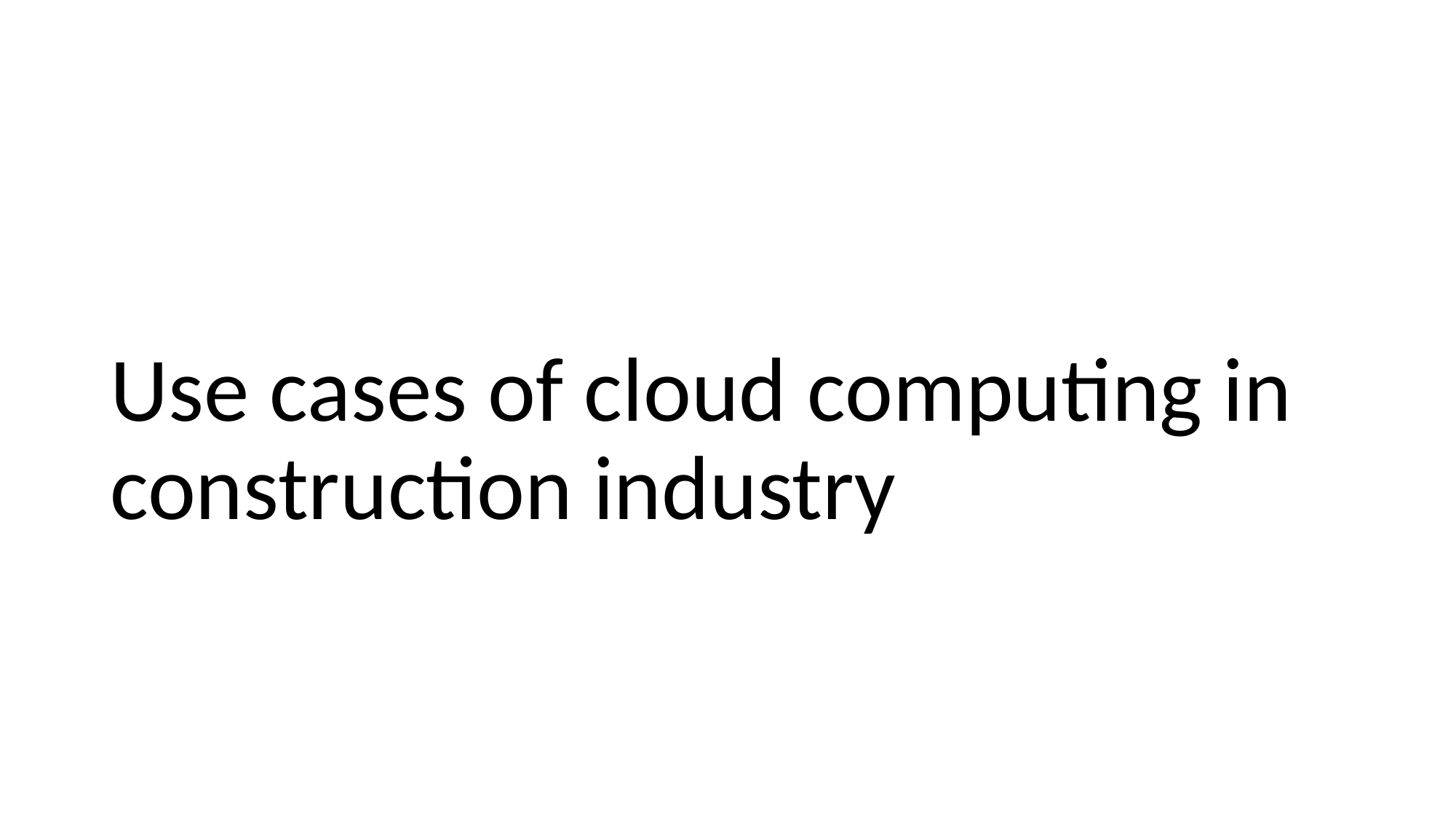

# Use cases of cloud computing in construction industry